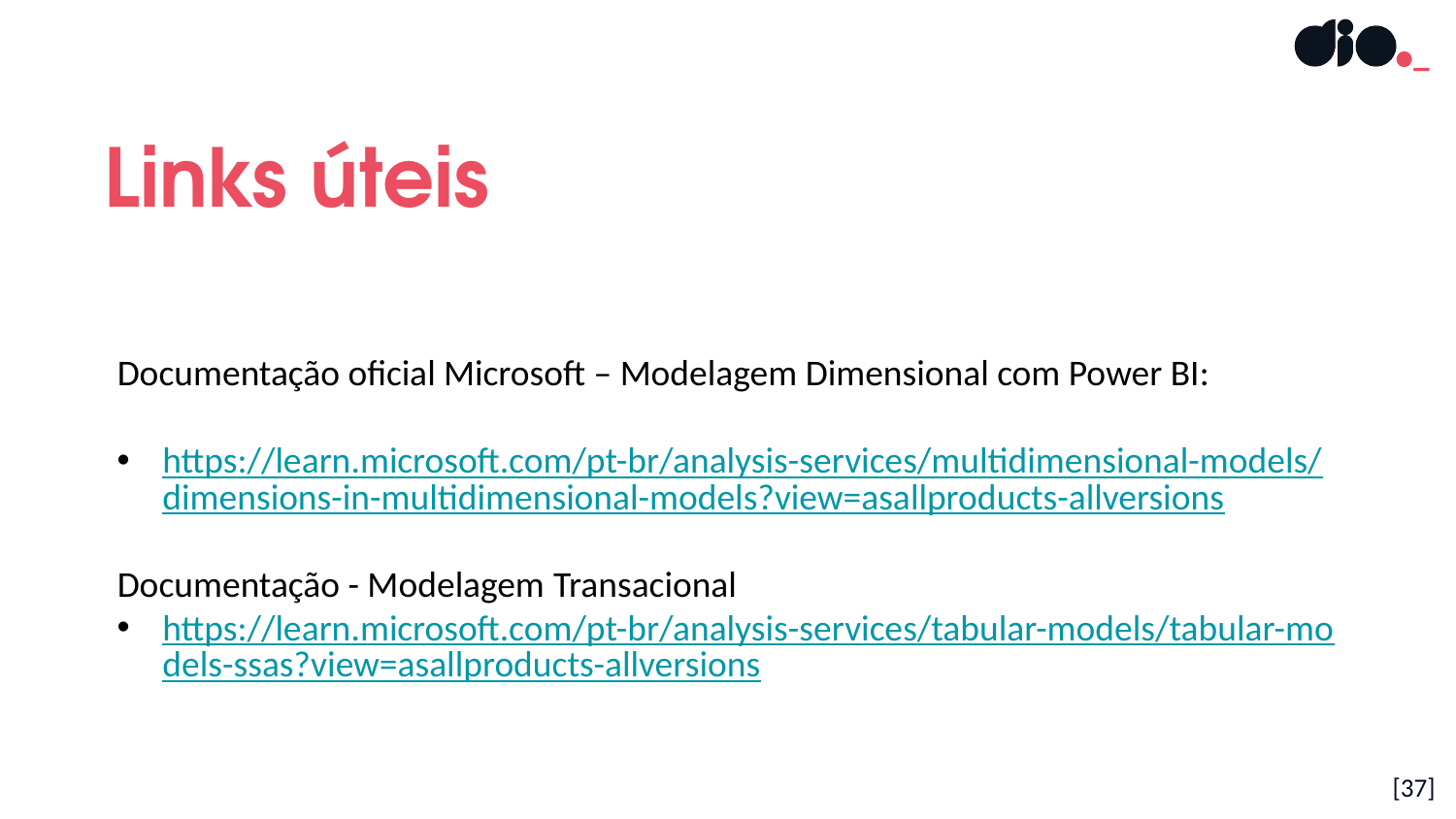

Links úteis
Documentação oficial Microsoft – Modelagem Dimensional com Power BI:

https://learn.microsoft.com/pt-br/analysis-services/multidimensional-models/dimensions-in-multidimensional-models?view=asallproducts-allversions

Documentação - Modelagem Transacional
https://learn.microsoft.com/pt-br/analysis-services/tabular-models/tabular-models-ssas?view=asallproducts-allversions

[37]